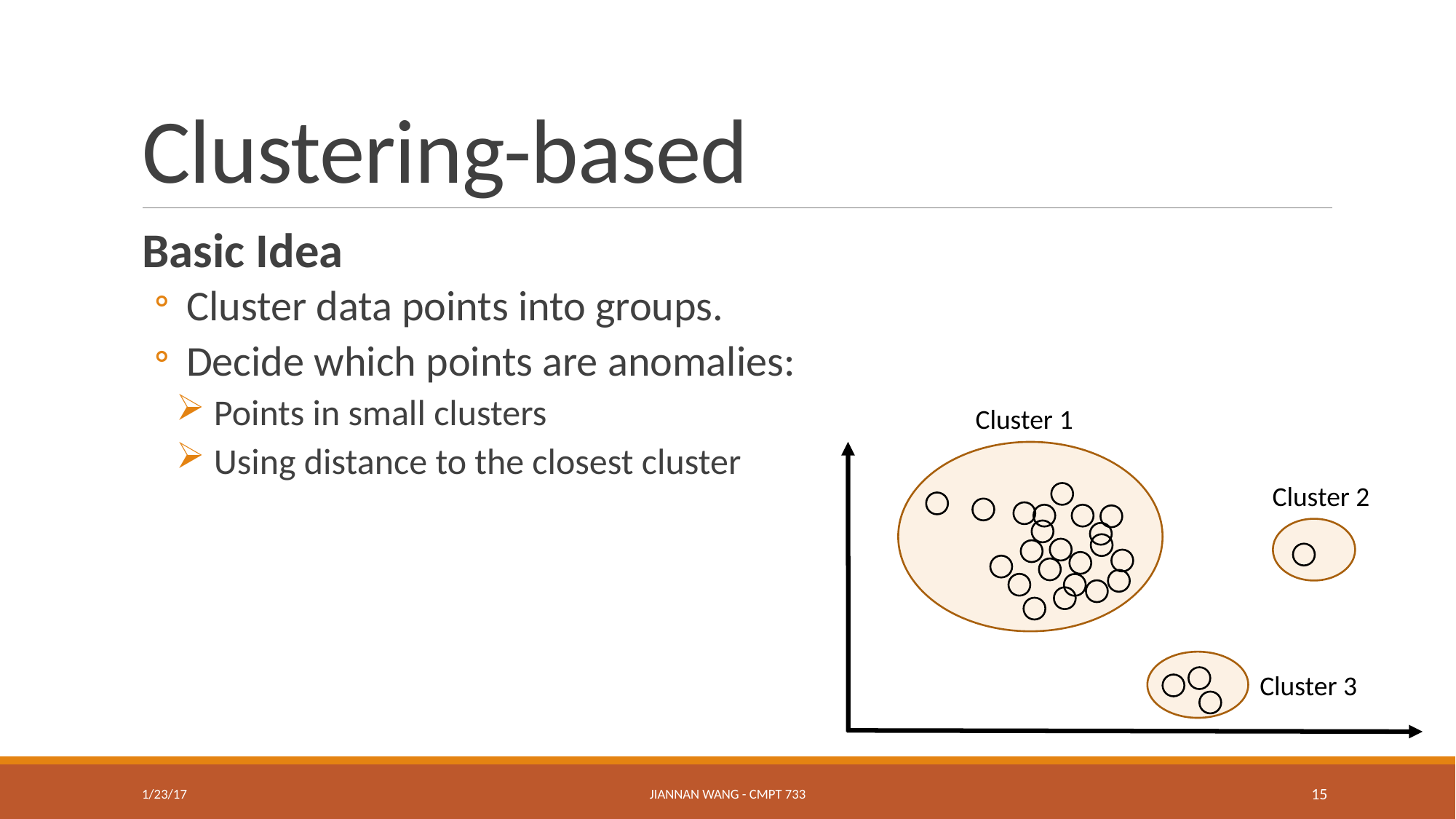

# Clustering-based
Basic Idea
 Cluster data points into groups.
 Decide which points are anomalies:
 Points in small clusters
 Using distance to the closest cluster

Cluster 1

Cluster 2

Cluster 3

1/23/17
Jiannan Wang - CMPT 733
15